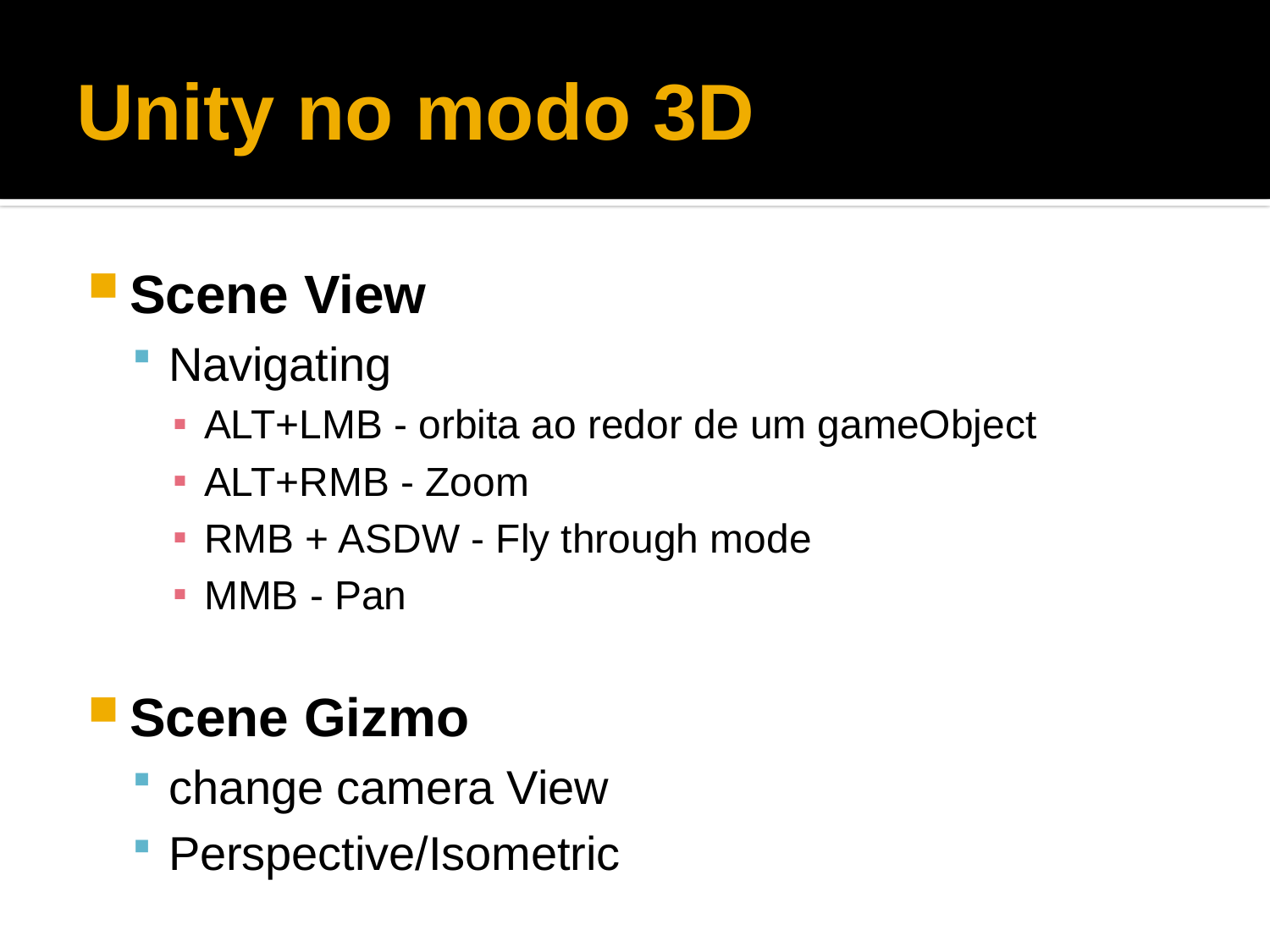

# Unity no modo 3D
Scene View
Navigating
ALT+LMB - orbita ao redor de um gameObject
ALT+RMB - Zoom
RMB + ASDW - Fly through mode
MMB - Pan

Scene Gizmo
change camera View
Perspective/Isometric